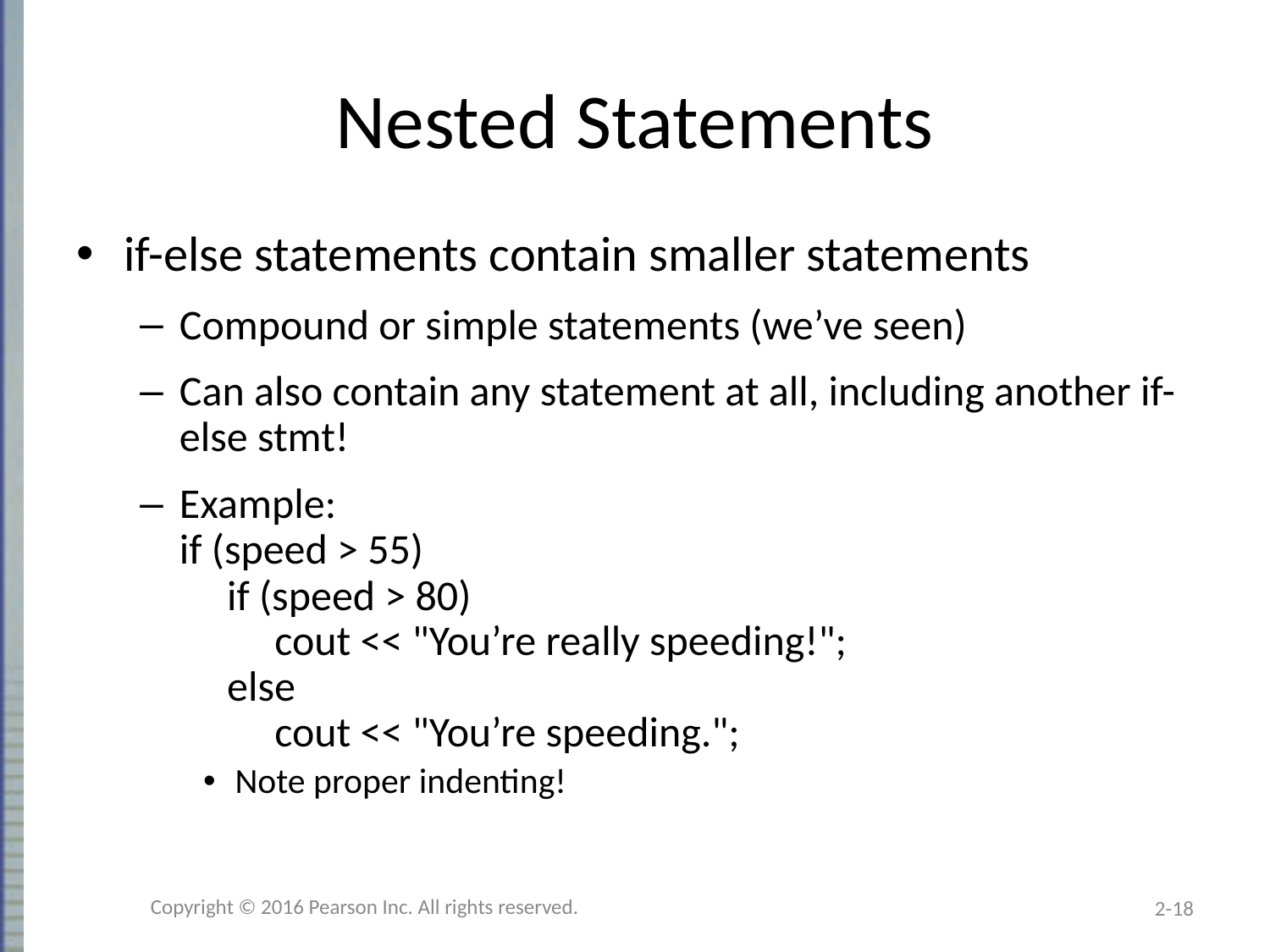

# Nested Statements
if-else statements contain smaller statements
Compound or simple statements (we’ve seen)
Can also contain any statement at all, including another if-else stmt!
Example:
if (speed > 55)
     if (speed > 80)
          cout << "You’re really speeding!";
     else
          cout << "You’re speeding.";
Note proper indenting!
Copyright © 2016 Pearson Inc. All rights reserved.
2-18